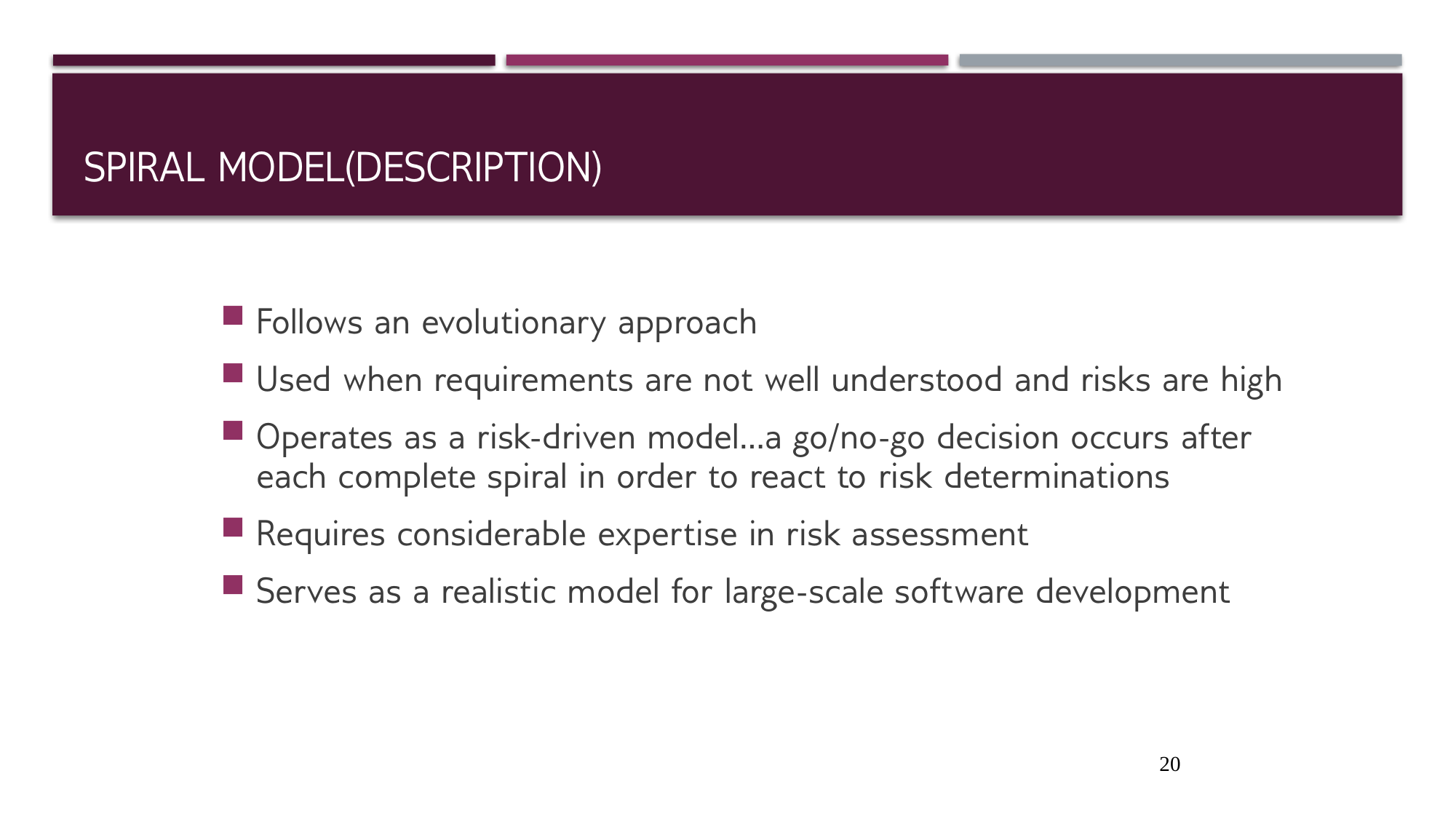

# Spiral Model(Description)
Follows an evolutionary approach
Used when requirements are not well understood and risks are high
Operates as a risk-driven model…a go/no-go decision occurs after each complete spiral in order to react to risk determinations
Requires considerable expertise in risk assessment
Serves as a realistic model for large-scale software development

20